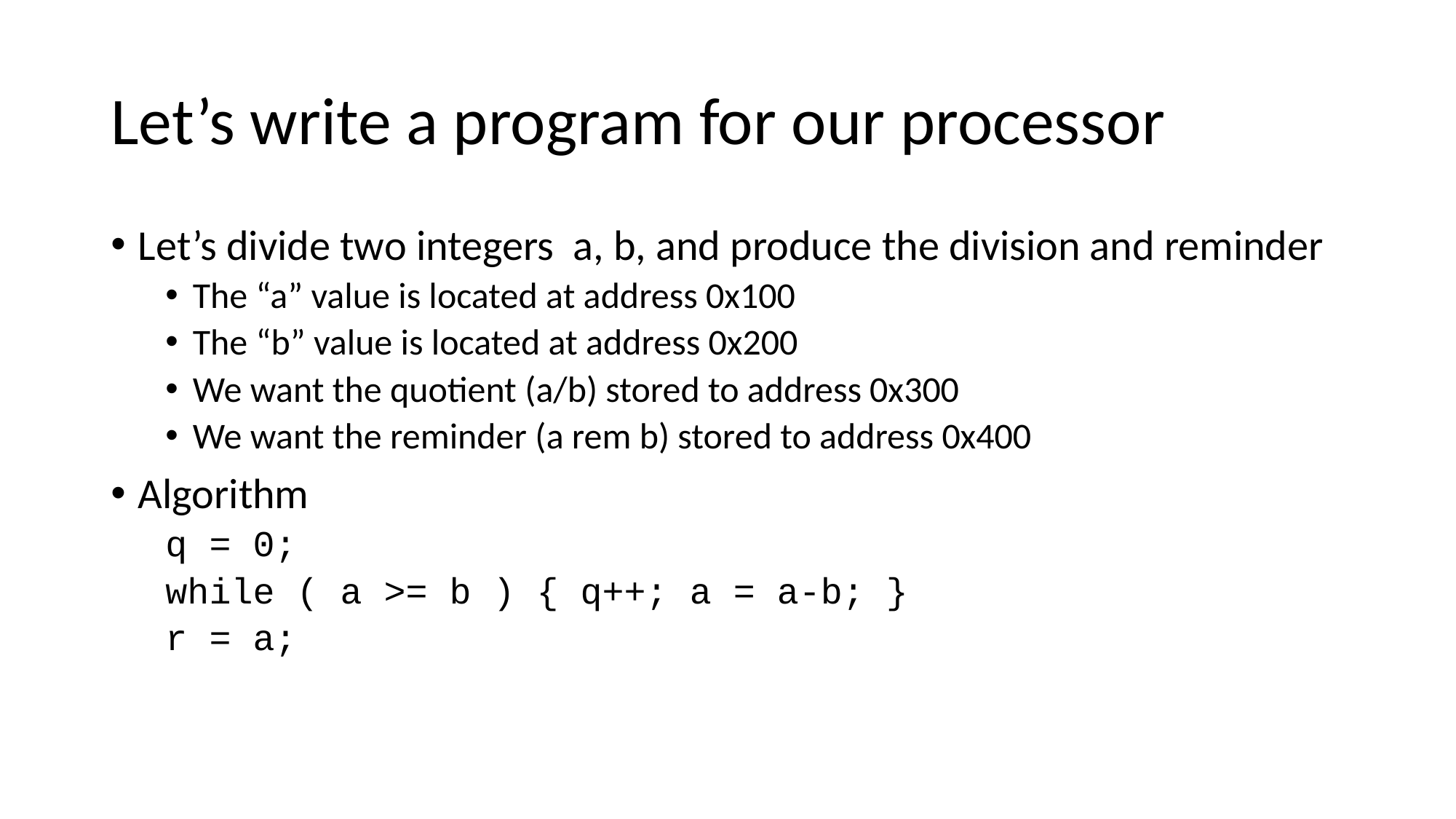

# Let’s write a program for our processor
Let’s divide two integers  a, b, and produce the division and reminder
The “a” value is located at address 0x100
The “b” value is located at address 0x200
We want the quotient (a/b) stored to address 0x300
We want the reminder (a rem b) stored to address 0x400
Algorithm
q = 0;
while ( a >= b ) { q++; a = a-b; }
r = a;